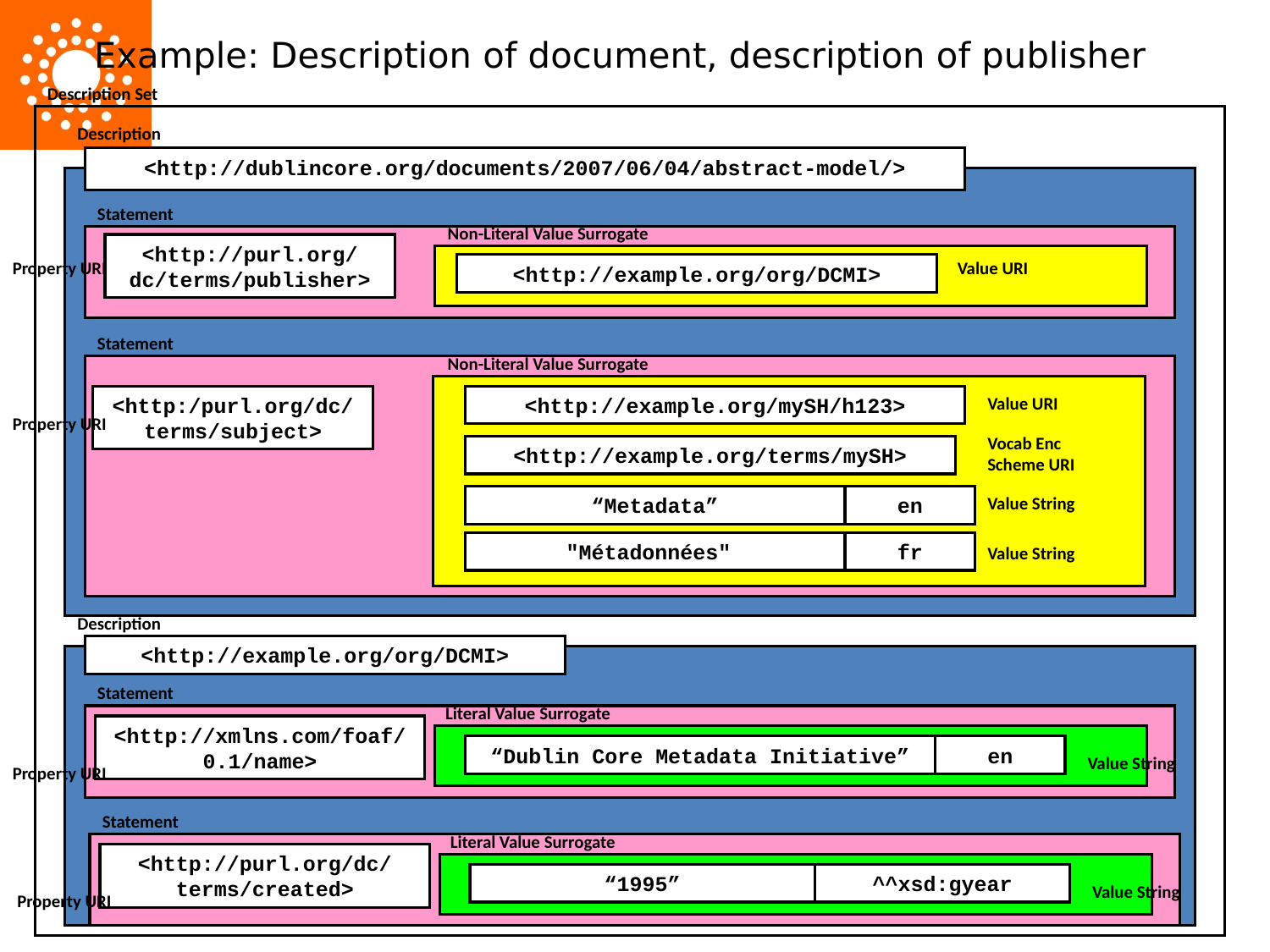

Example: Description of document, description of publisher
Description Set

Description
<http://dublincore.org/documents/2007/06/04/abstract-model/>

Statement
Non-Literal Value Surrogate

<http://purl.org/dc/terms/publisher>

Property URI
Value URI
<http://example.org/org/DCMI>
Statement
Non-Literal Value Surrogate

<http:/purl.org/dc/terms/subject>
<http://example.org/mySH/h123>
Value URI
Property URI
Vocab Enc Scheme URI
<http://example.org/terms/mySH>
“Metadata”
en
Value String
"Métadonnées"
fr
Value String
Description
<http://example.org/org/DCMI>

Statement
Literal Value Surrogate

<http://xmlns.com/foaf/
0.1/name>

“Dublin Core Metadata Initiative”
en
Value String
Property URI
Statement
Literal Value Surrogate

<http://purl.org/dc/
terms/created>

“1995”
^^xsd:gyear
Value String
Property URI